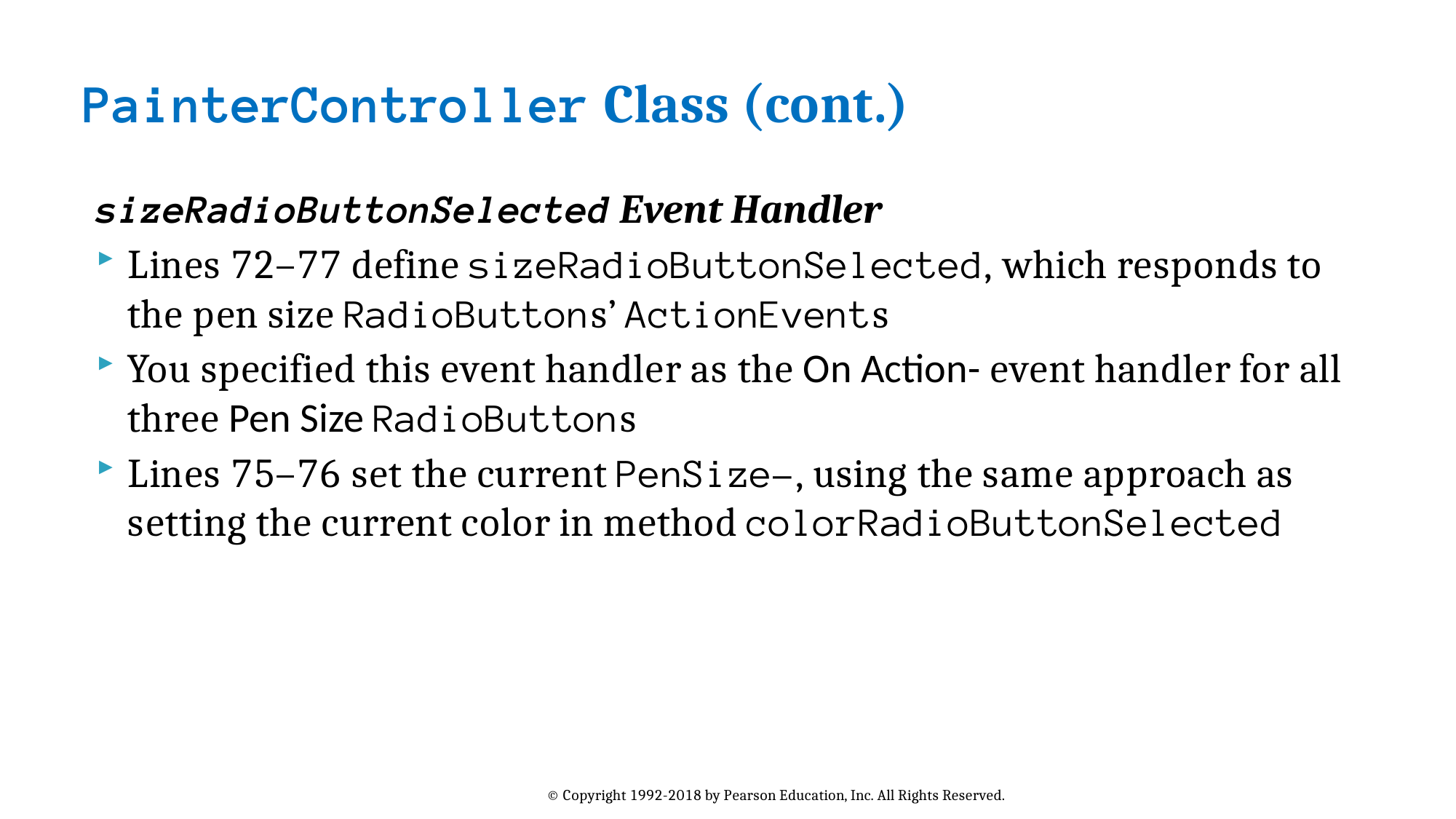

# PainterController Class (cont.)
sizeRadioButtonSelected Event Handler
Lines 72–77 define sizeRadioButtonSelected, which responds to the pen size RadioButtons’ ActionEvents
You specified this event handler as the On Action- event handler for all three Pen Size RadioButtons
Lines 75–76 set the current PenSize-, using the same approach as setting the current color in method colorRadioButtonSelected
© Copyright 1992-2018 by Pearson Education, Inc. All Rights Reserved.